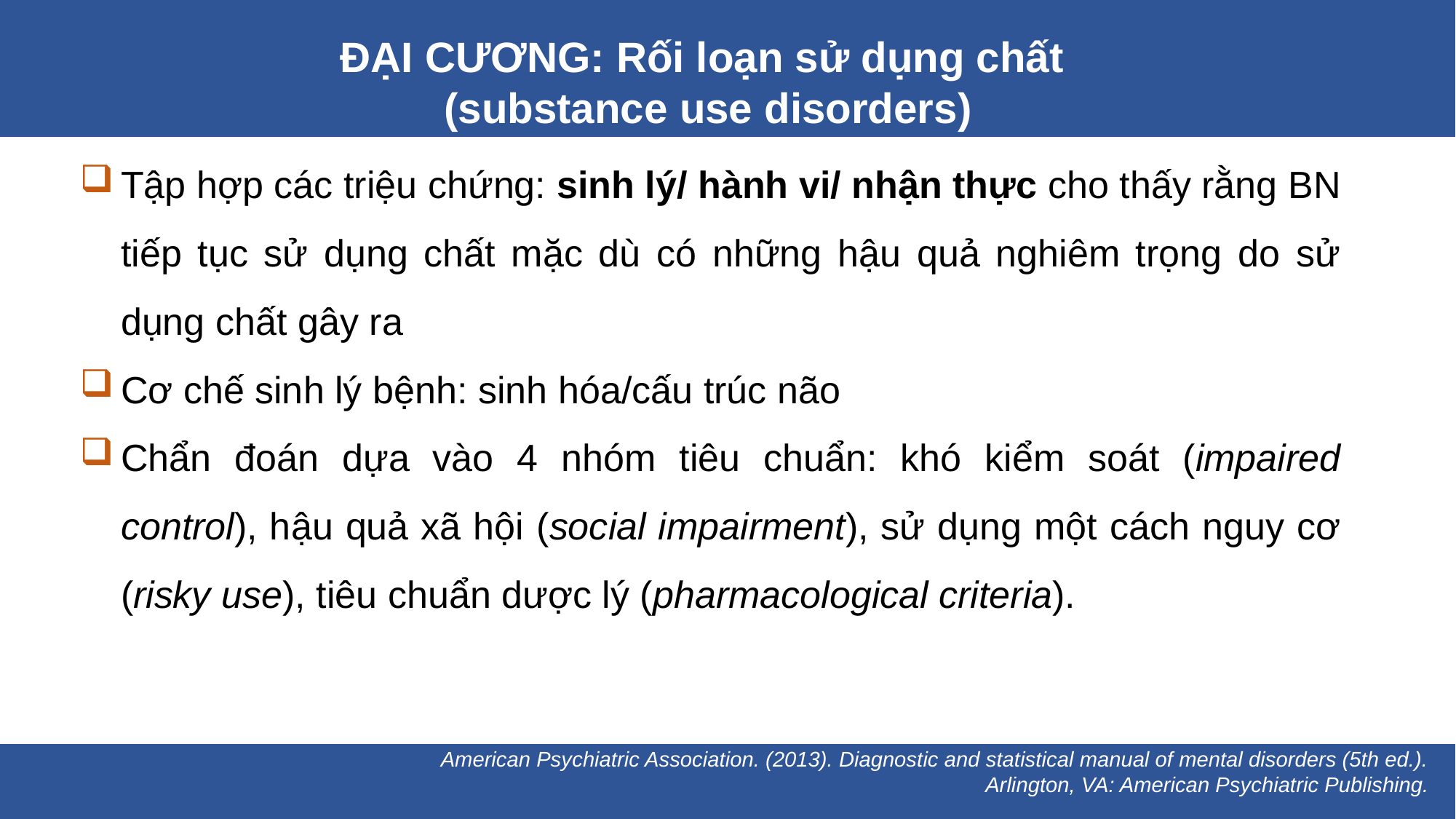

ĐẠI CƯƠNG: Rối loạn sử dụng chất
(substance use disorders)

Tập hợp các triệu chứng: sinh lý/ hành vi/ nhận thực cho thấy rằng BN tiếp tục sử dụng chất mặc dù có những hậu quả nghiêm trọng do sử dụng chất gây ra
Cơ chế sinh lý bệnh: sinh hóa/cấu trúc não
Chẩn đoán dựa vào 4 nhóm tiêu chuẩn: khó kiểm soát (impaired control), hậu quả xã hội (social impairment), sử dụng một cách nguy cơ (risky use), tiêu chuẩn dược lý (pharmacological criteria).

American Psychiatric Association. (2013). Diagnostic and statistical manual of mental disorders (5th ed.). Arlington, VA: American Psychiatric Publishing.
American Psychiatric Association. (2013). Diagnostic and statistical manual of mental disorders (5th ed.). Arlington, VA: American Psychiatric Publishing.